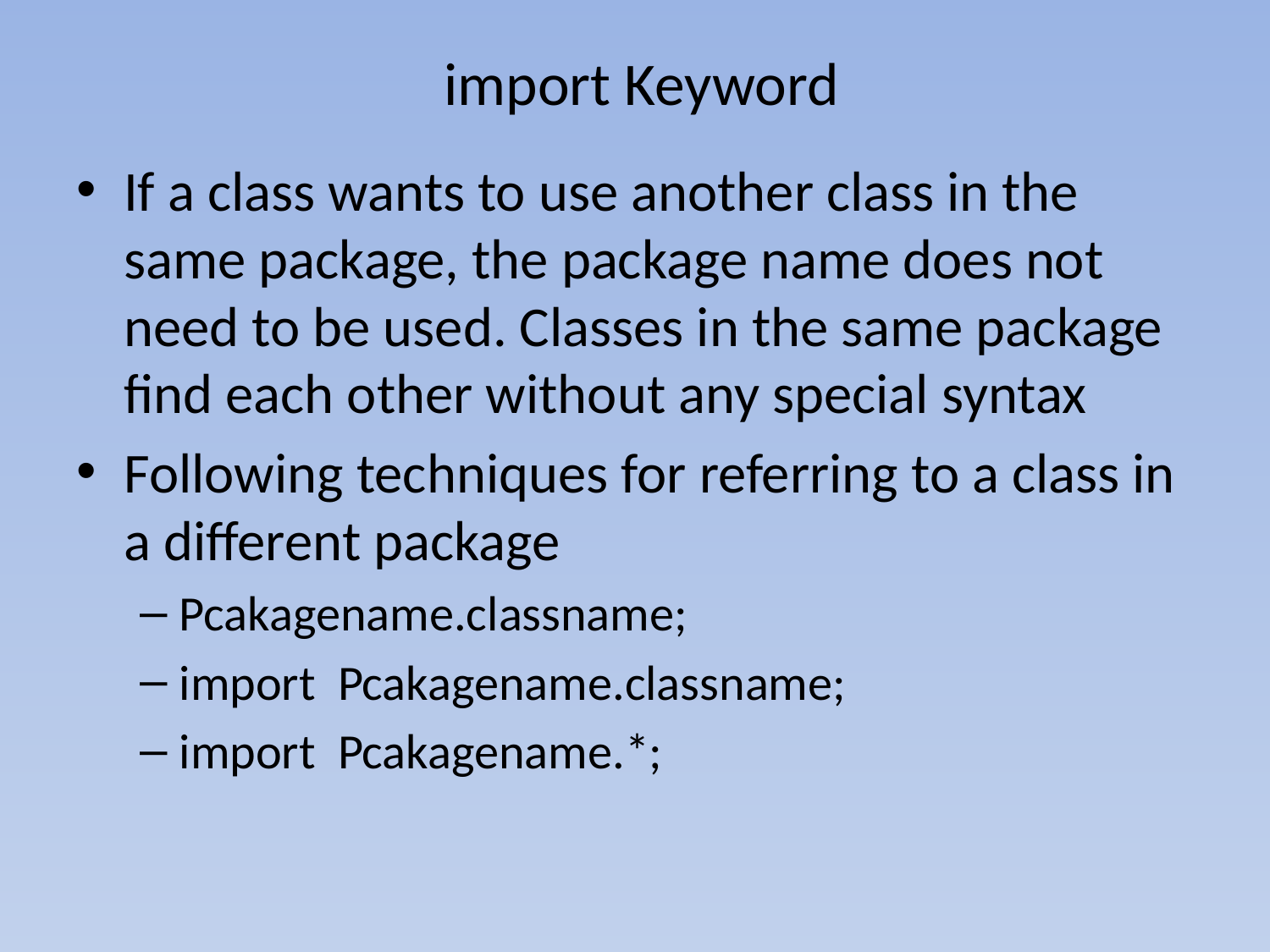

# import Keyword
If a class wants to use another class in the same package, the package name does not need to be used. Classes in the same package find each other without any special syntax
Following techniques for referring to a class in a different package
Pcakagename.classname;
import  Pcakagename.classname;
import  Pcakagename.*;